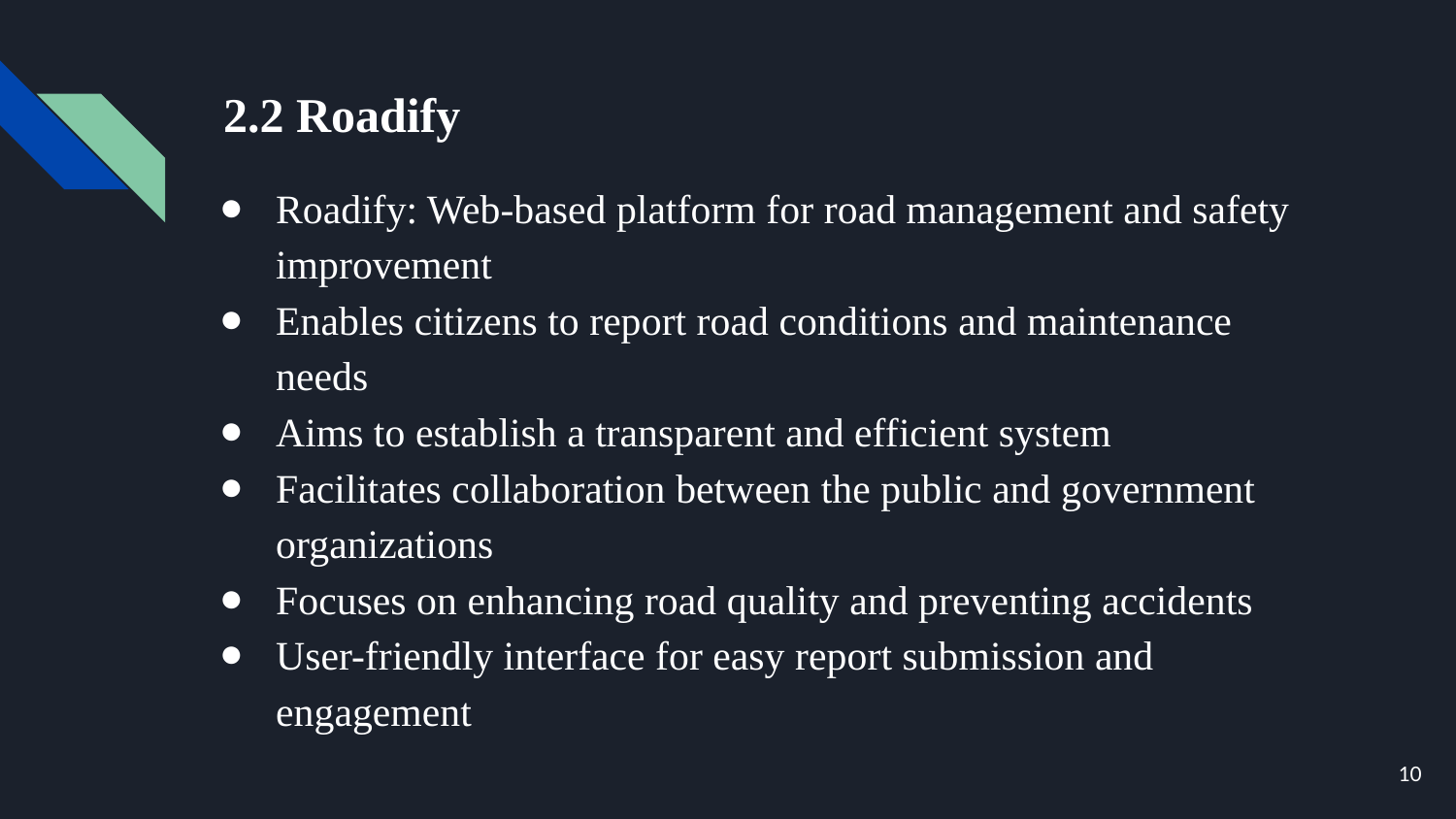

# 2.2 Roadify

Roadify: Web-based platform for road management and safety improvement
Enables citizens to report road conditions and maintenance needs
Aims to establish a transparent and efficient system
Facilitates collaboration between the public and government organizations
Focuses on enhancing road quality and preventing accidents
User-friendly interface for easy report submission and engagement

10